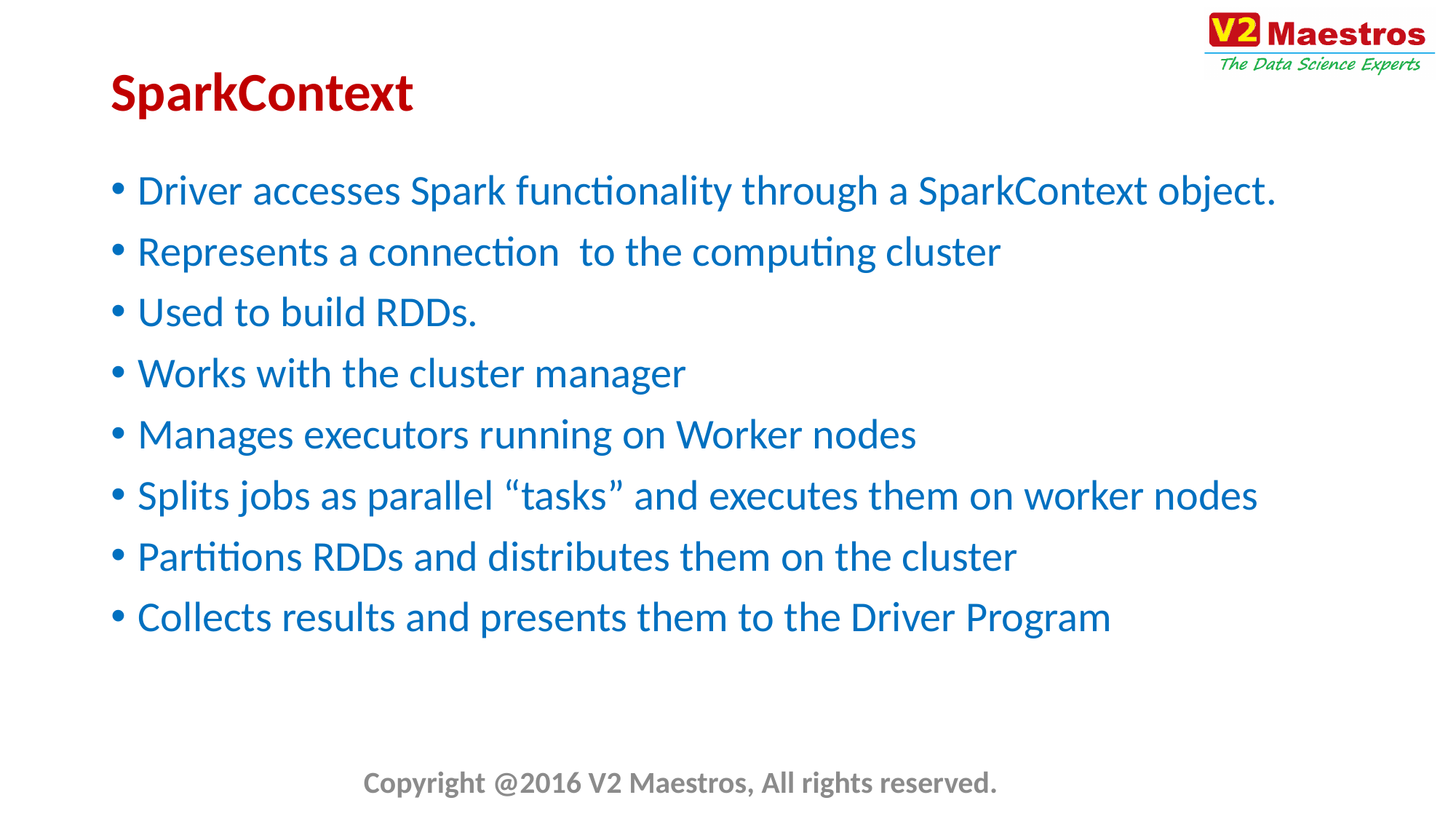

# SparkContext
Driver accesses Spark functionality through a SparkContext object.
Represents a connection  to the computing cluster
Used to build RDDs.
Works with the cluster manager
Manages executors running on Worker nodes
Splits jobs as parallel “tasks” and executes them on worker nodes
Partitions RDDs and distributes them on the cluster
Collects results and presents them to the Driver Program
Copyright @2016 V2 Maestros, All rights reserved.